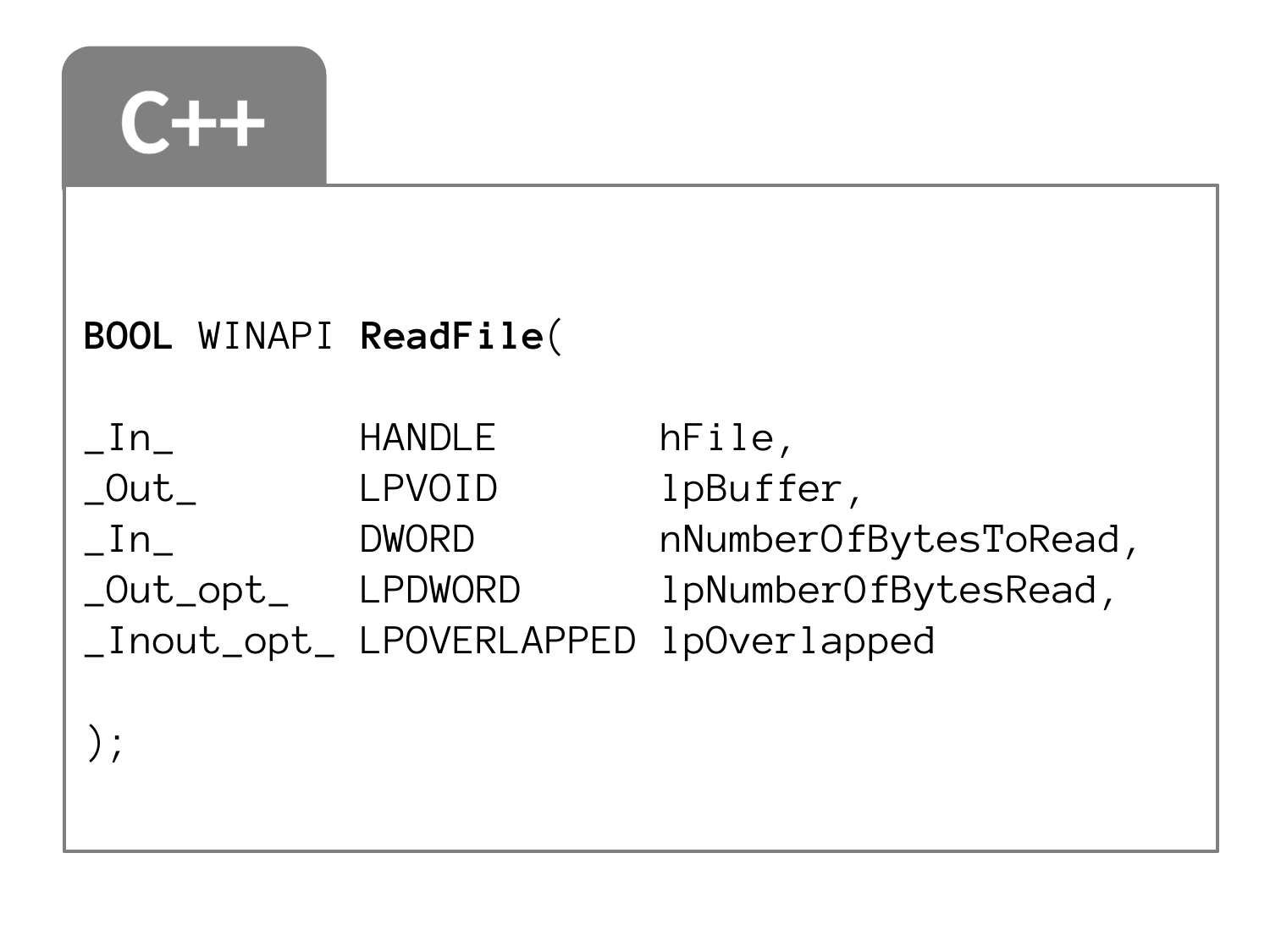

C++

BOOL WINAPI ReadFile(

_In_        HANDLE       hFile, _Out_       LPVOID       lpBuffer, _In_        DWORD        nNumberOfBytesToRead, _Out_opt_   LPDWORD      lpNumberOfBytesRead, _Inout_opt_ LPOVERLAPPED lpOverlapped

);